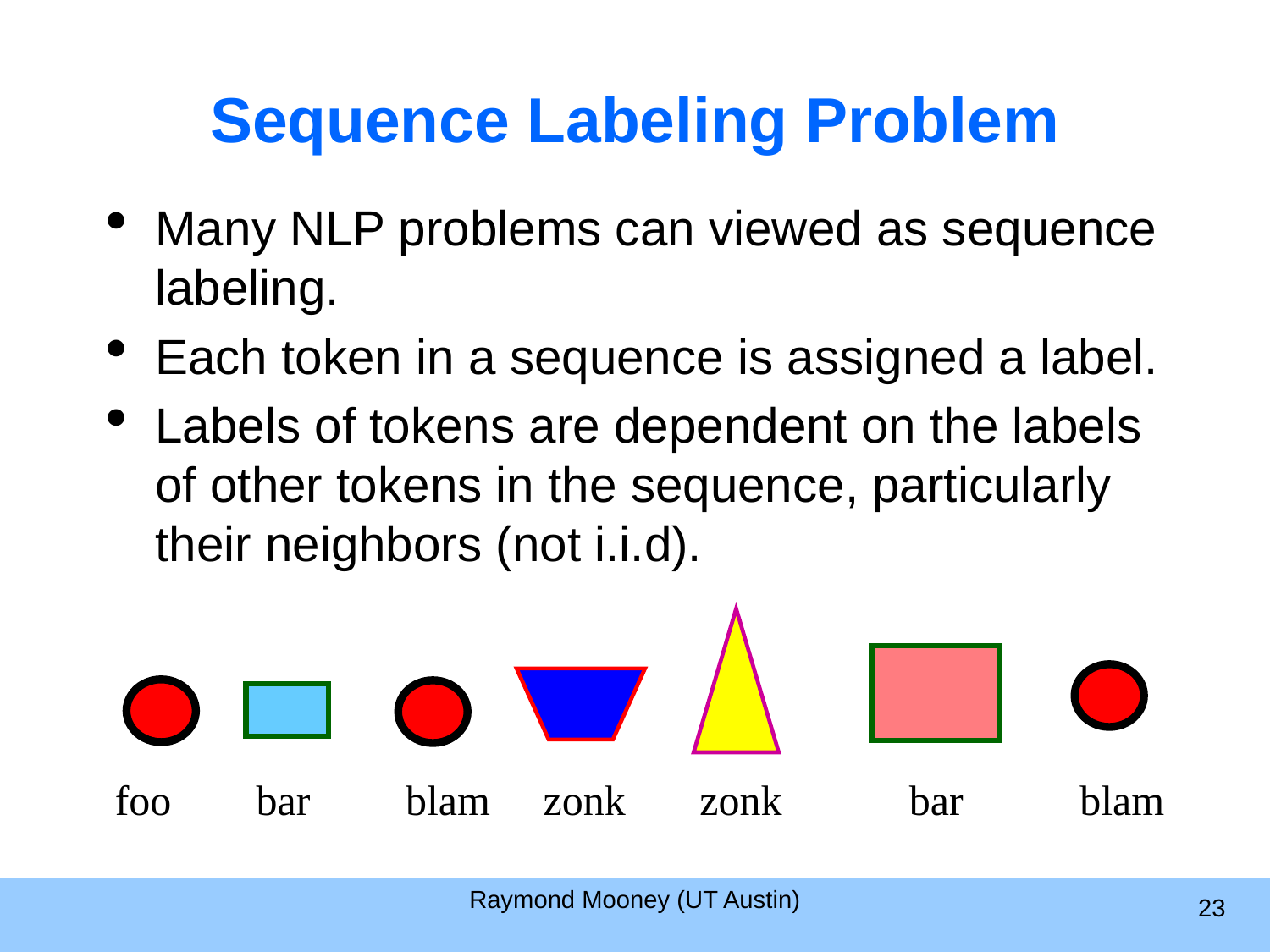

Sequence Labeling Problem
Many NLP problems can viewed as sequence labeling.
Each token in a sequence is assigned a label.
Labels of tokens are dependent on the labels of other tokens in the sequence, particularly their neighbors (not i.i.d).

foo        bar         blam     zonk       zonk            bar           blam
Raymond Mooney (UT Austin)
23